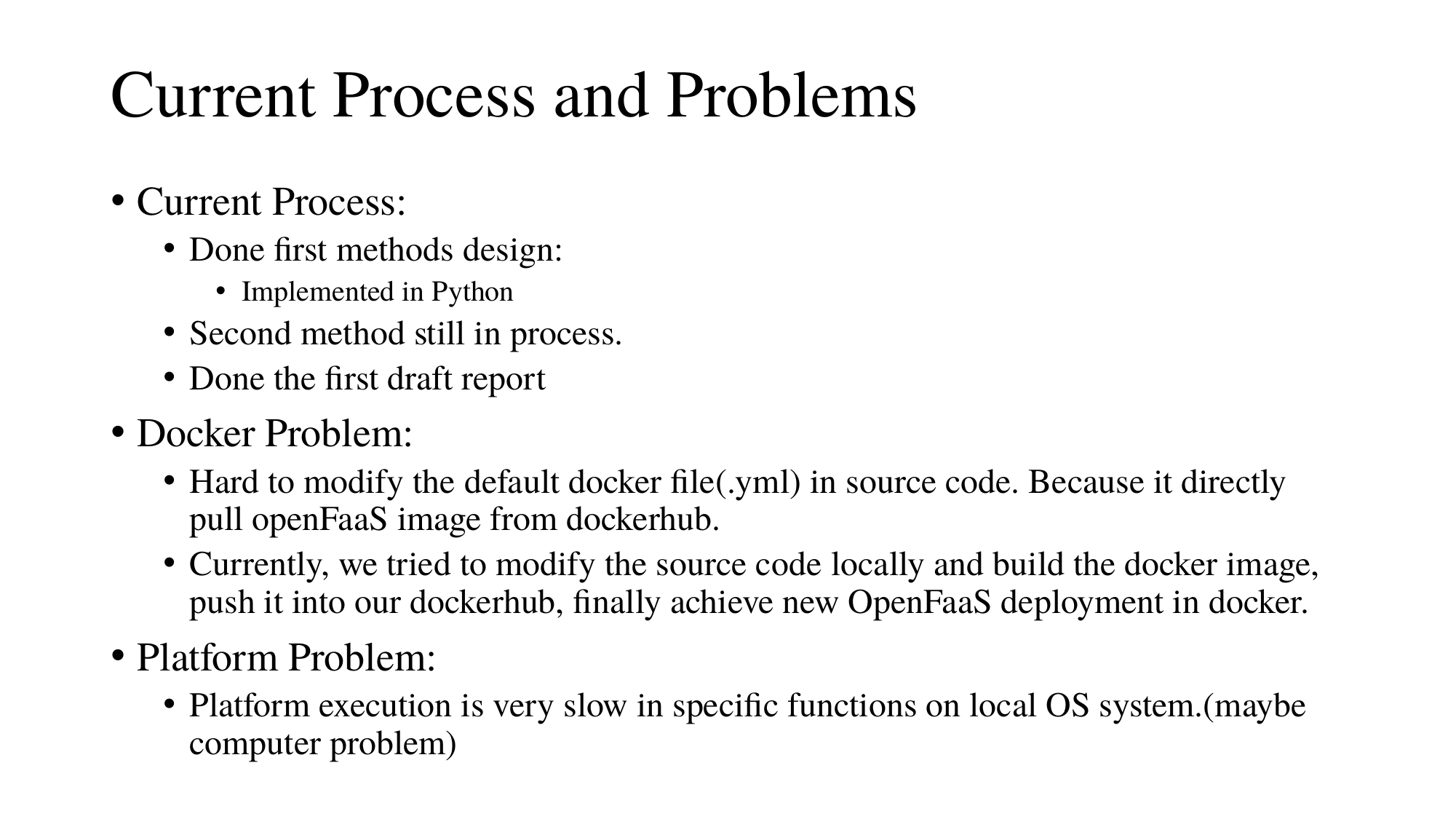

# Current Process and Problems
Current Process:
Done first methods design:
Implemented in Python
Second method still in process.
Done the first draft report
Docker Problem:
Hard to modify the default docker file(.yml) in source code. Because it directly pull openFaaS image from dockerhub.
Currently, we tried to modify the source code locally and build the docker image, push it into our dockerhub, finally achieve new OpenFaaS deployment in docker.
Platform Problem:
Platform execution is very slow in specific functions on local OS system.(maybe computer problem)